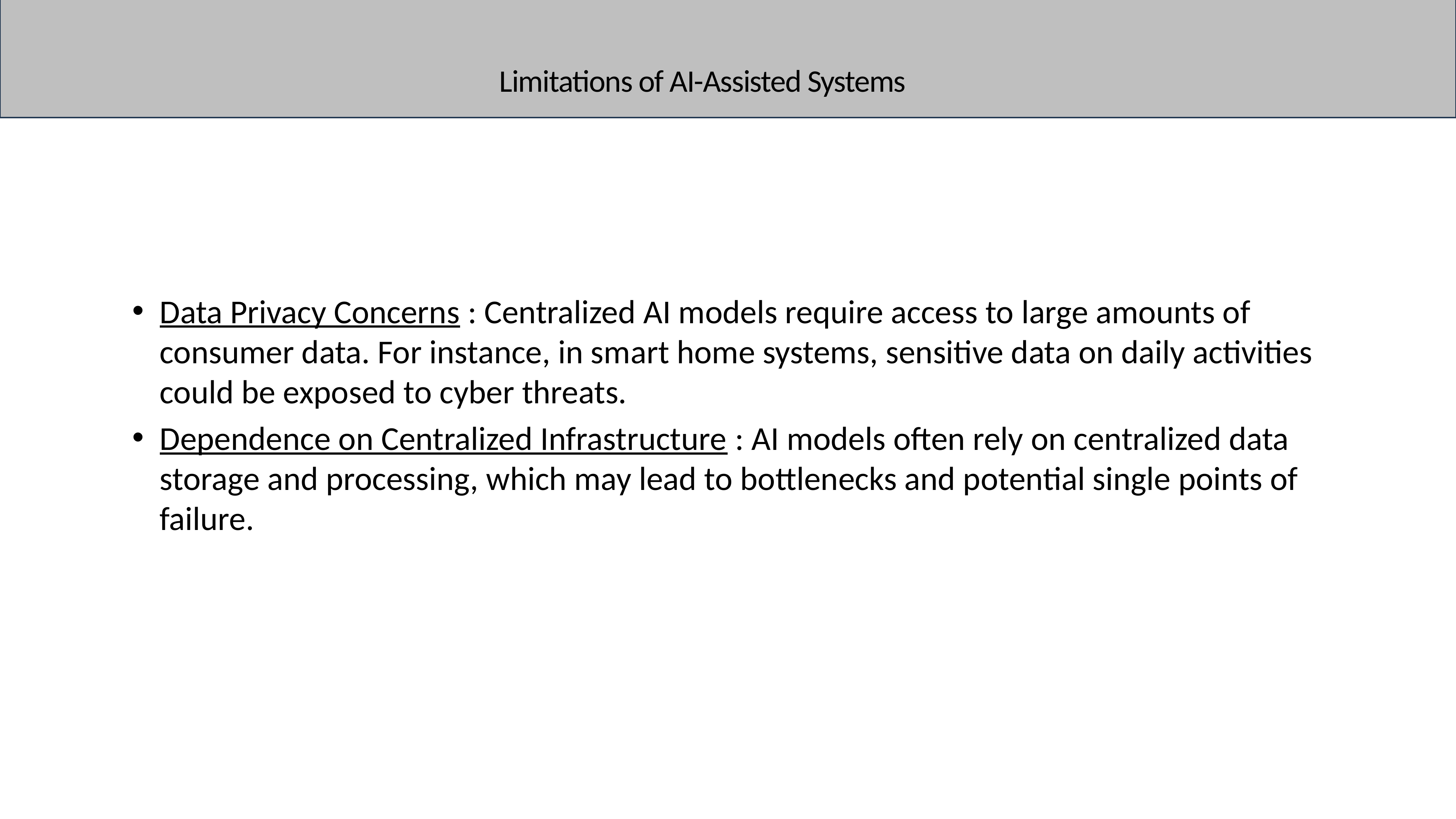

# Limitations of AI-Assisted Systems

Data Privacy Concerns : Centralized AI models require access to large amounts of consumer data. For instance, in smart home systems, sensitive data on daily activities could be exposed to cyber threats.
Dependence on Centralized Infrastructure : AI models often rely on centralized data storage and processing, which may lead to bottlenecks and potential single points of failure.